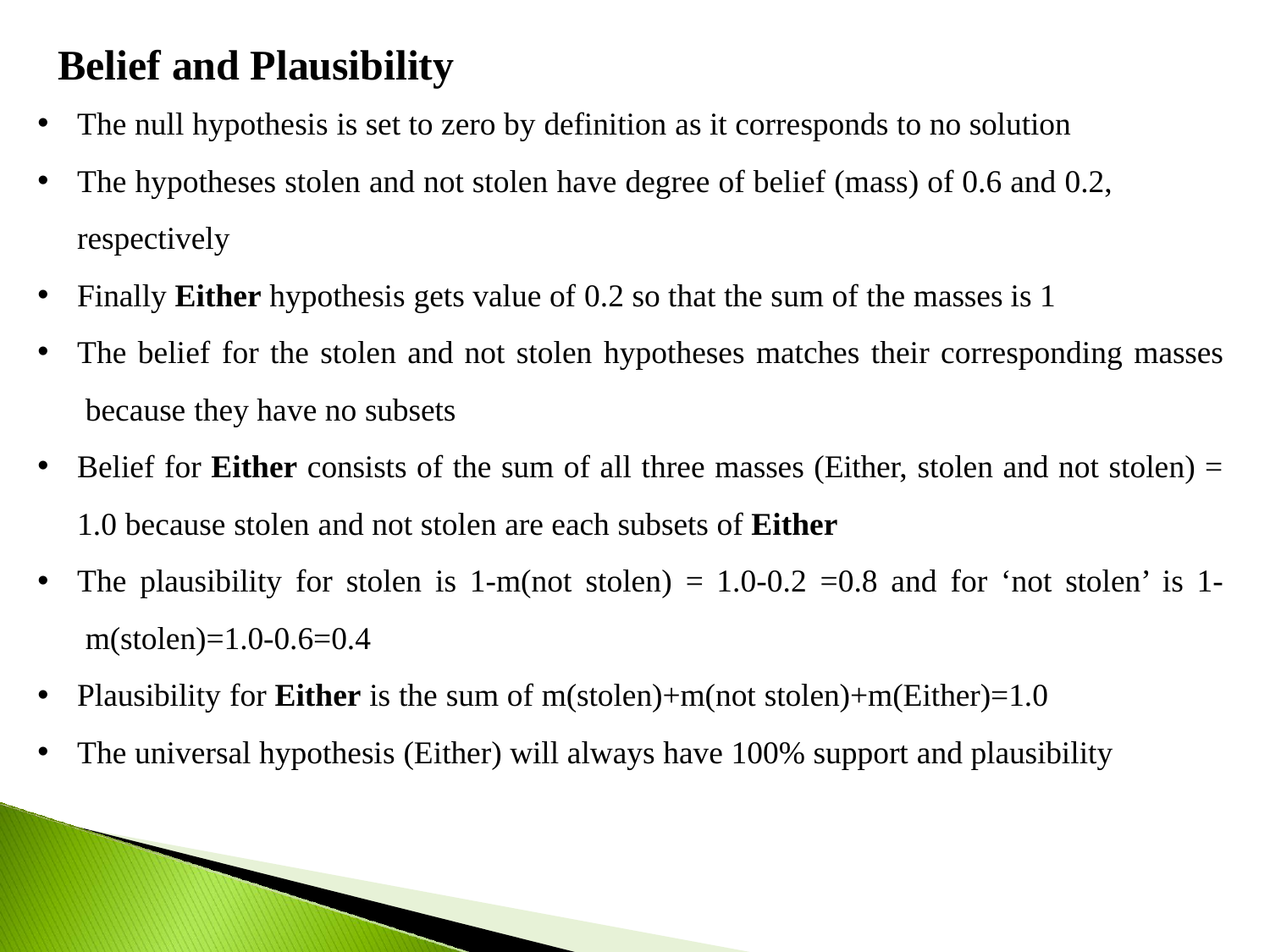

# Belief and Plausibility
The null hypothesis is set to zero by definition as it corresponds to no solution
The hypotheses stolen and not stolen have degree of belief (mass) of 0.6 and 0.2,  respectively
Finally Either hypothesis gets value of 0.2 so that the sum of the masses is 1
The belief for the stolen and not stolen hypotheses matches their corresponding masses  because they have no subsets
Belief for Either consists of the sum of all three masses (Either, stolen and not stolen) =
1.0 because stolen and not stolen are each subsets of Either
The plausibility for stolen is 1-m(not stolen) = 1.0-0.2 =0.8 and for ‘not stolen’ is 1-  m(stolen)=1.0-0.6=0.4
Plausibility for Either is the sum of m(stolen)+m(not stolen)+m(Either)=1.0
The universal hypothesis (Either) will always have 100% support and plausibility